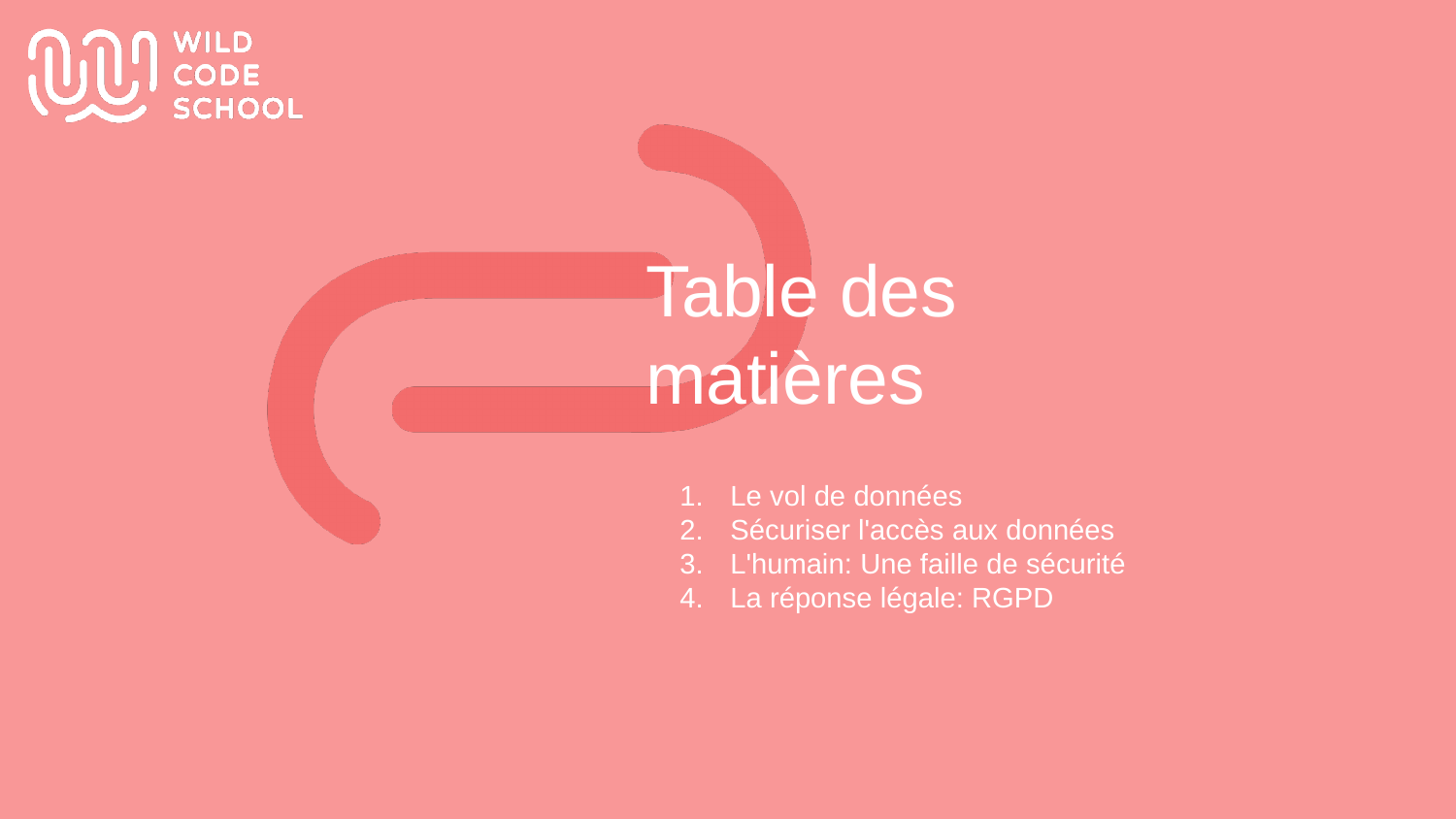

Table des matières
Le vol de données
Sécuriser l'accès aux données
L'humain: Une faille de sécurité
La réponse légale: RGPD